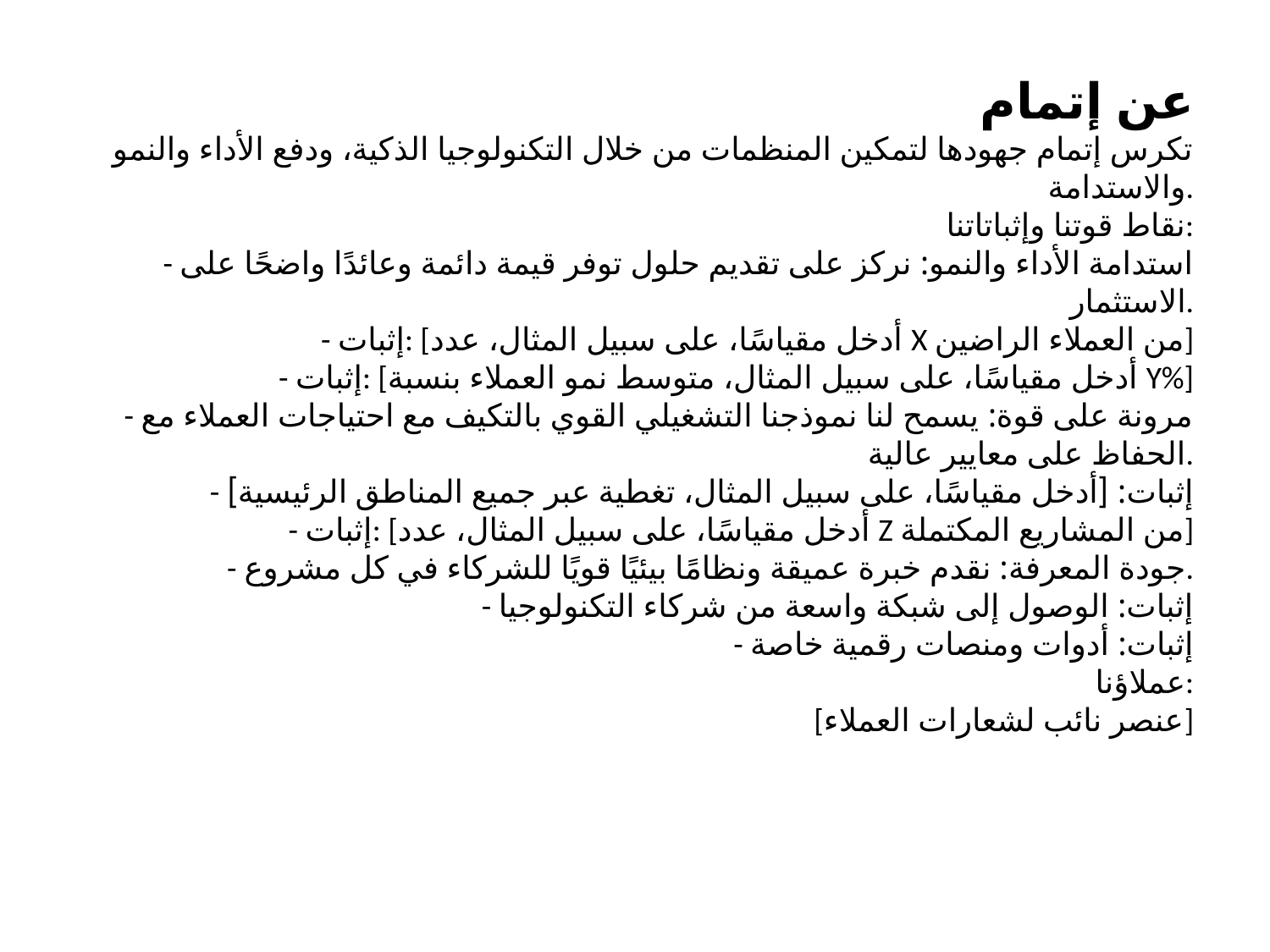

عن إتمام
تكرس إتمام جهودها لتمكين المنظمات من خلال التكنولوجيا الذكية، ودفع الأداء والنمو والاستدامة.
نقاط قوتنا وإثباتاتنا:
- استدامة الأداء والنمو: نركز على تقديم حلول توفر قيمة دائمة وعائدًا واضحًا على الاستثمار.
- إثبات: [أدخل مقياسًا، على سبيل المثال، عدد X من العملاء الراضين]
- إثبات: [أدخل مقياسًا، على سبيل المثال، متوسط نمو العملاء بنسبة Y%]
- مرونة على قوة: يسمح لنا نموذجنا التشغيلي القوي بالتكيف مع احتياجات العملاء مع الحفاظ على معايير عالية.
- إثبات: [أدخل مقياسًا، على سبيل المثال، تغطية عبر جميع المناطق الرئيسية]
- إثبات: [أدخل مقياسًا، على سبيل المثال، عدد Z من المشاريع المكتملة]
- جودة المعرفة: نقدم خبرة عميقة ونظامًا بيئيًا قويًا للشركاء في كل مشروع.
- إثبات: الوصول إلى شبكة واسعة من شركاء التكنولوجيا
- إثبات: أدوات ومنصات رقمية خاصة
عملاؤنا:
[عنصر نائب لشعارات العملاء]